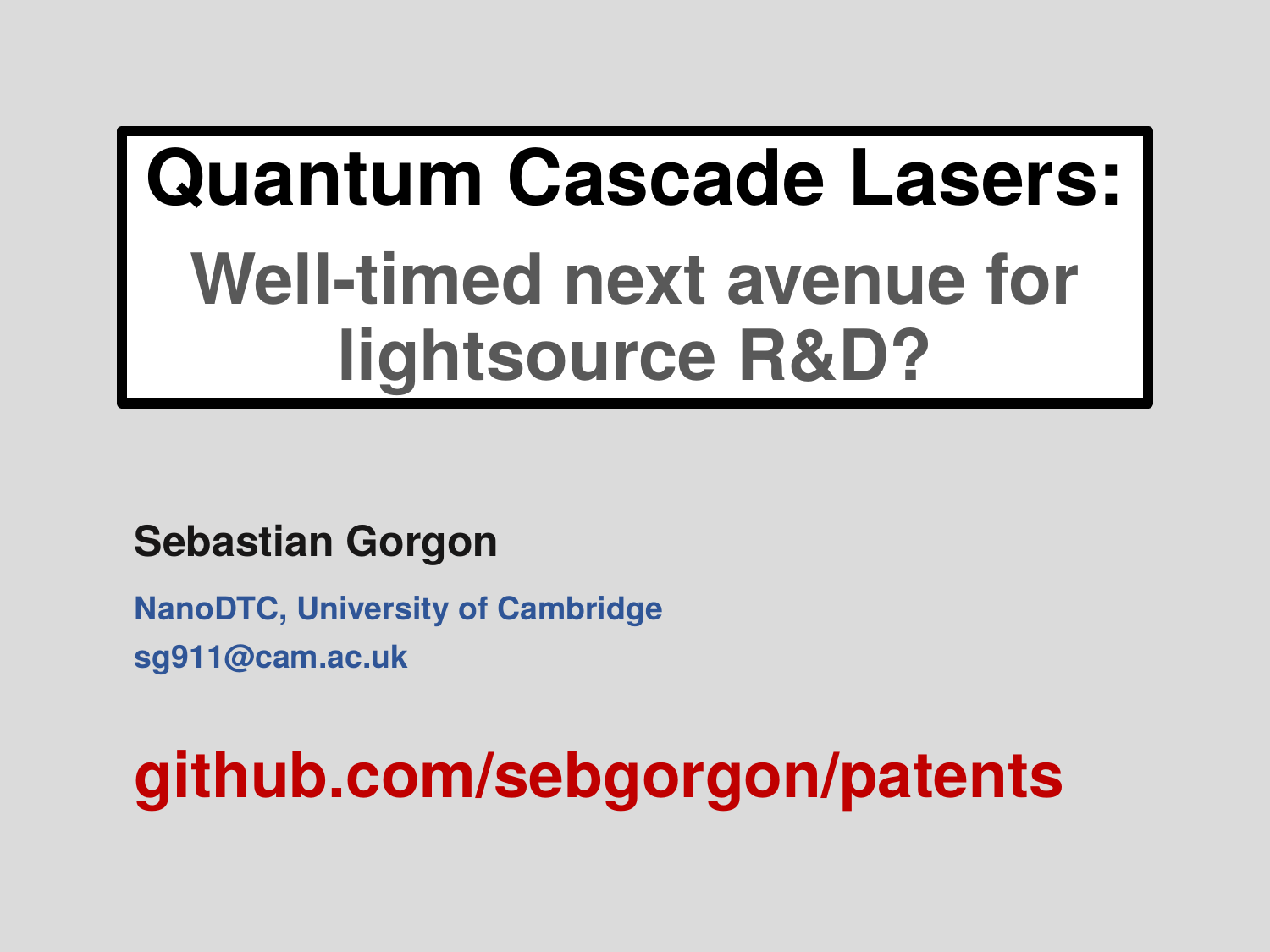

# Quantum Cascade Lasers: Well-timed next avenue for lightsource R&D?
Sebastian Gorgon

NanoDTC, University of Cambridge
sg911@cam.ac.uk

github.com/sebgorgon/patents